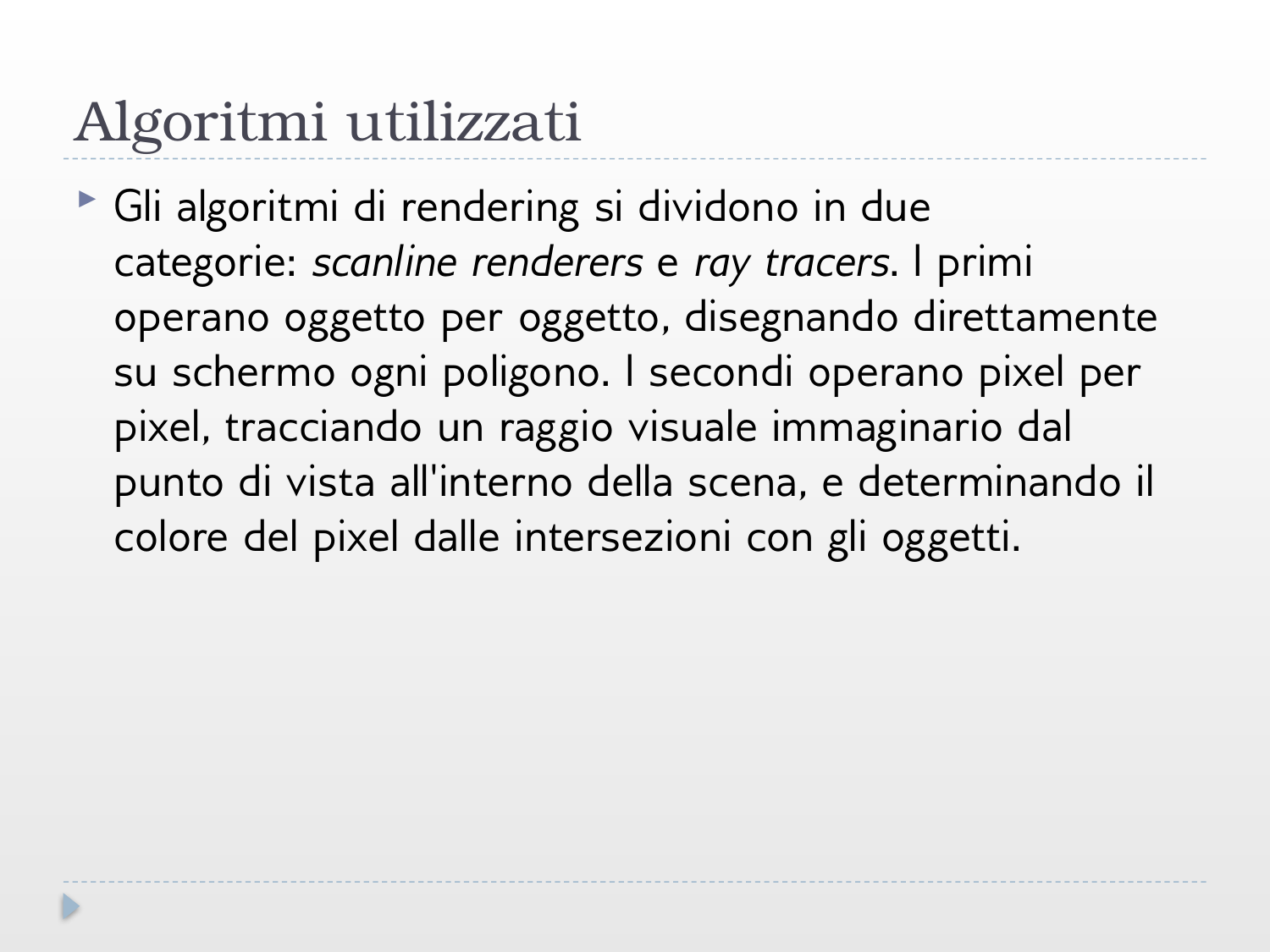

# Algoritmi utilizzati
Gli algoritmi di rendering si dividono in due categorie: scanline renderers e ray tracers. I primi operano oggetto per oggetto, disegnando direttamente su schermo ogni poligono. I secondi operano pixel per pixel, tracciando un raggio visuale immaginario dal punto di vista all'interno della scena, e determinando il colore del pixel dalle intersezioni con gli oggetti.